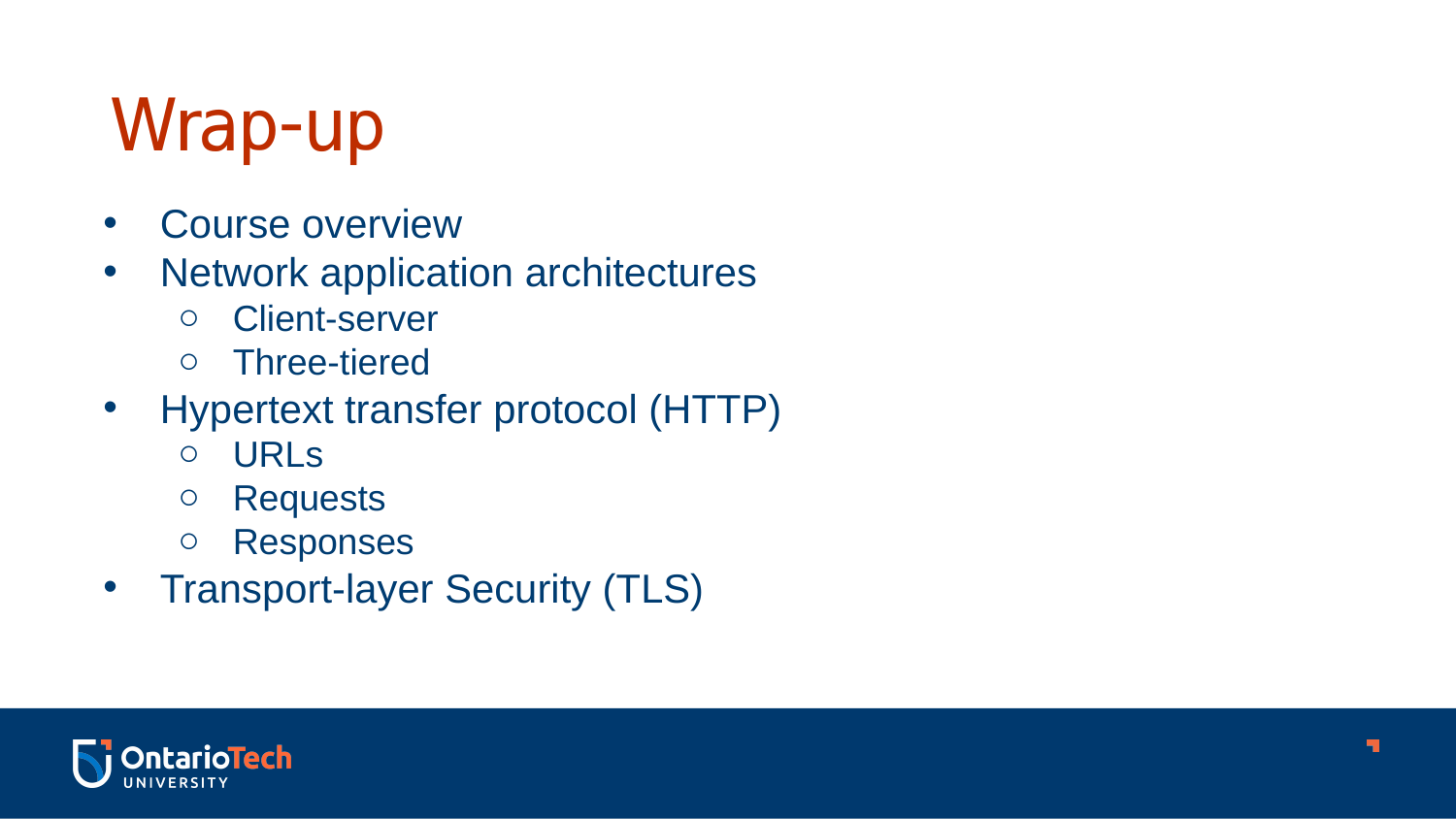

Wrap-up
Course overview
Network application architectures
Client-server
Three-tiered
Hypertext transfer protocol (HTTP)
URLs
Requests
Responses
Transport-layer Security (TLS)